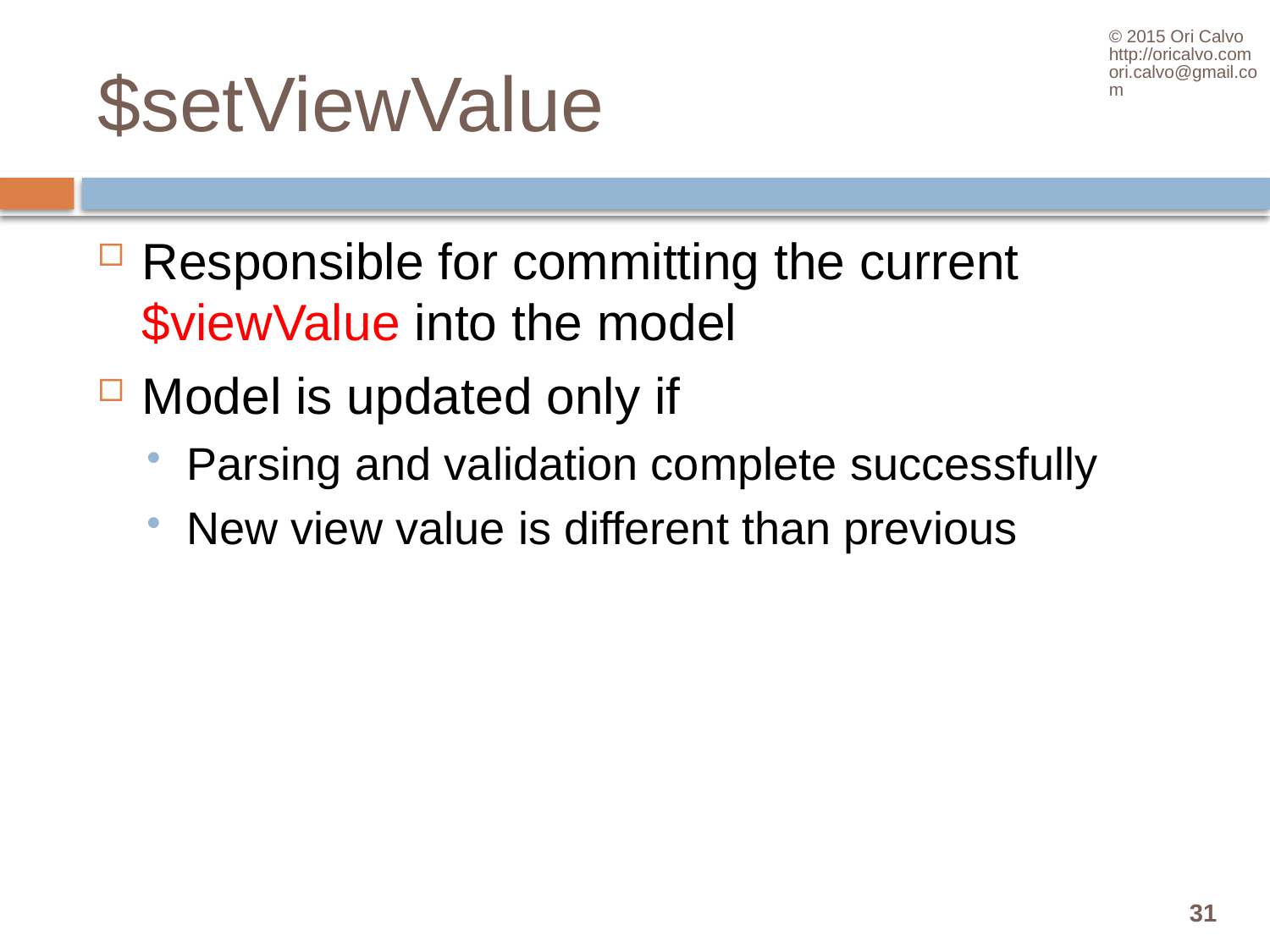

© 2015 Ori Calvo http://oricalvo.com ori.calvo@gmail.com
# $setViewValue
Responsible for committing the current $viewValue into the model
Model is updated only if
Parsing and validation complete successfully
New view value is different than previous